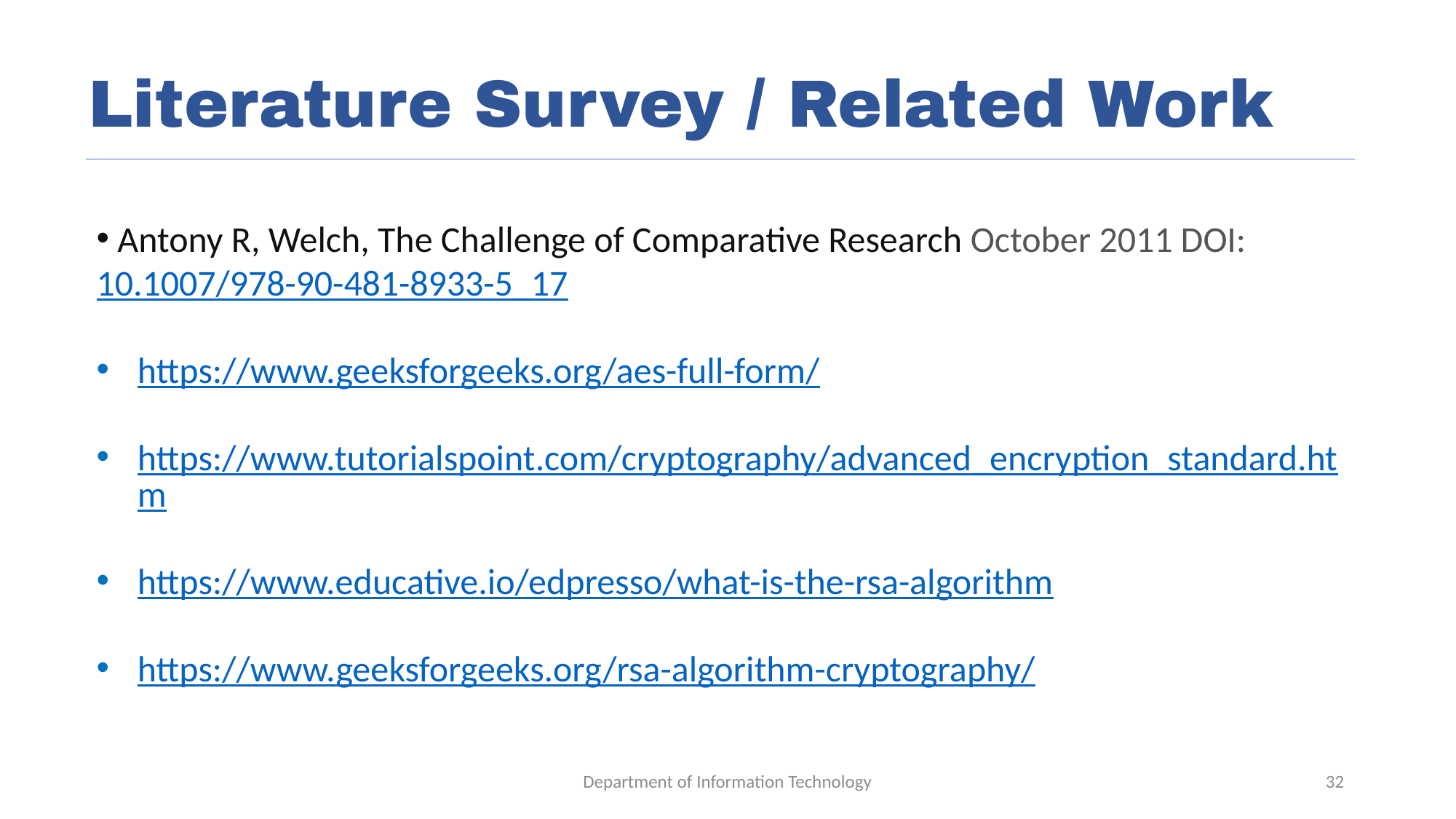

Literature Survey / Related Work

 Antony R, Welch, The Challenge of Comparative Research October 2011 DOI:10.1007/978-90-481-8933-5_17

https://www.geeksforgeeks.org/aes-full-form/

https://www.tutorialspoint.com/cryptography/advanced_encryption_standard.htm

https://www.educative.io/edpresso/what-is-the-rsa-algorithm

https://www.geeksforgeeks.org/rsa-algorithm-cryptography/

Department of Information Technology
32